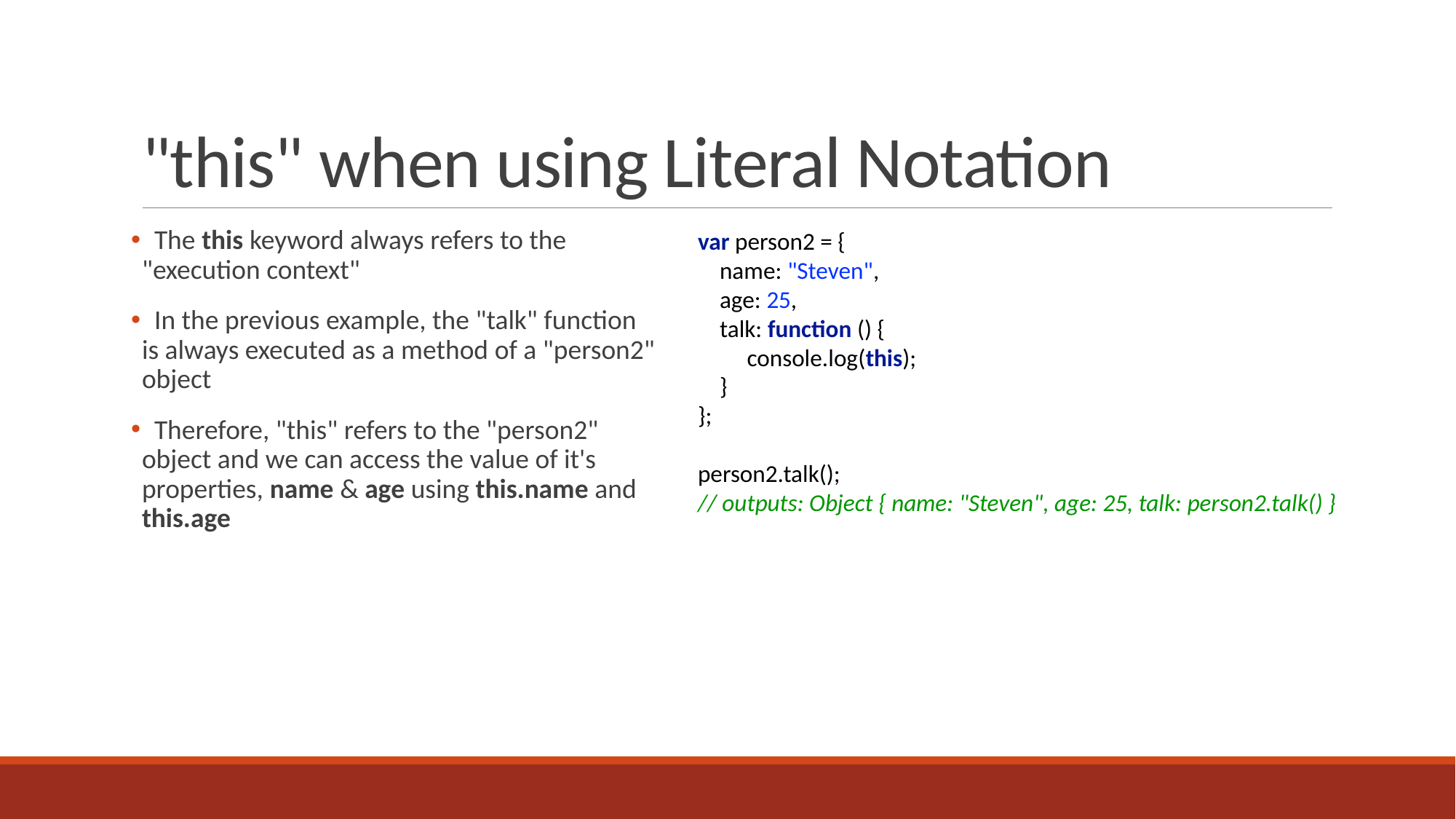

# "this" when using Literal Notation
  The this keyword always refers to the "execution context"
  In the previous example, the "talk" function is always executed as a method of a "person2" object
  Therefore, "this" refers to the "person2" object and we can access the value of it's properties, name & age using this.name and this.age
var person2 = {
    name: "Steven",
    age: 25,
    talk: function () {
         console.log(this);
    }
};
person2.talk();
// outputs: Object { name: "Steven", age: 25, talk: person2.talk() }